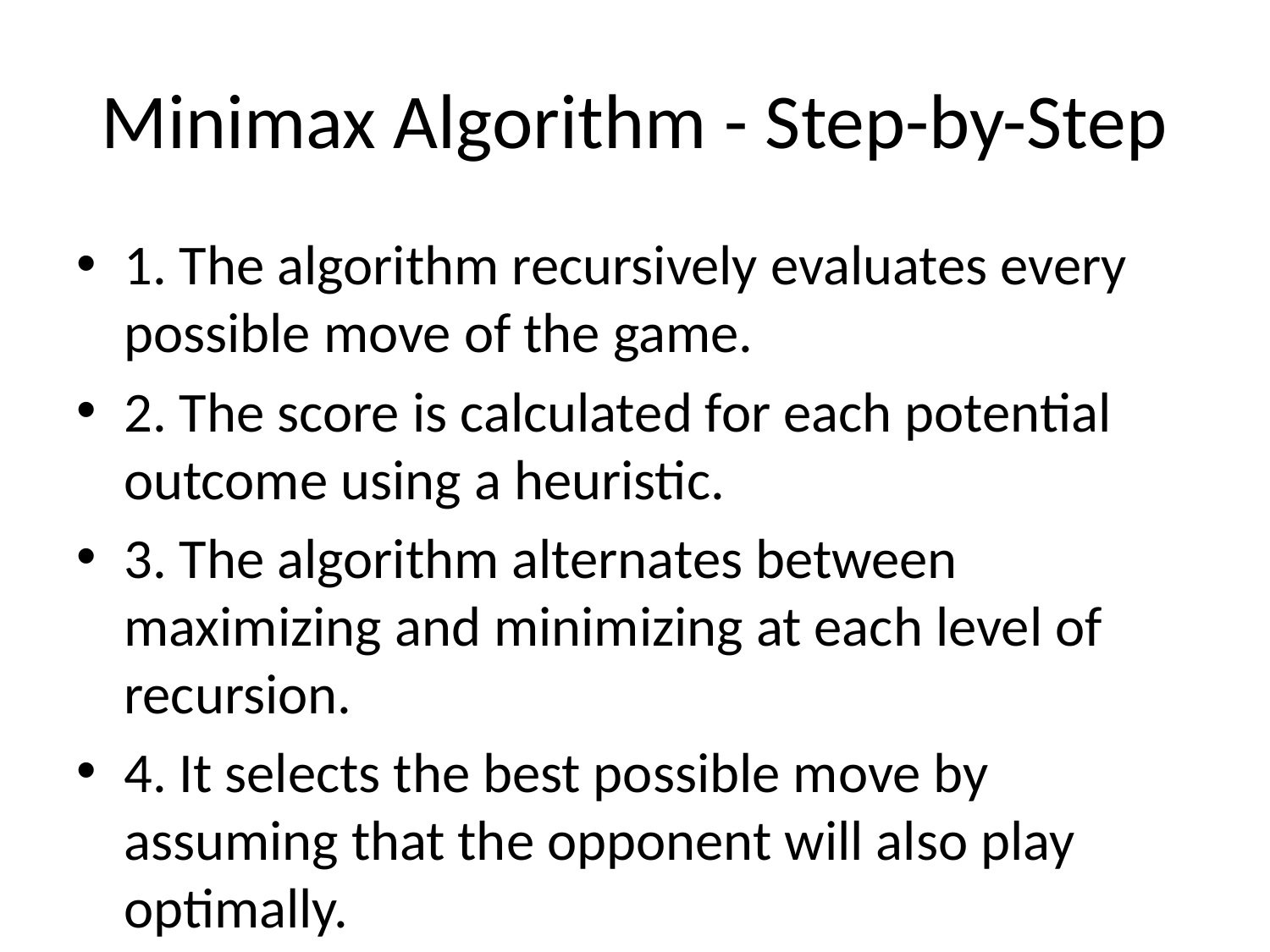

# Minimax Algorithm - Step-by-Step
1. The algorithm recursively evaluates every possible move of the game.
2. The score is calculated for each potential outcome using a heuristic.
3. The algorithm alternates between maximizing and minimizing at each level of recursion.
4. It selects the best possible move by assuming that the opponent will also play optimally.
• Maximizing for the current player, minimizing for the opponent.